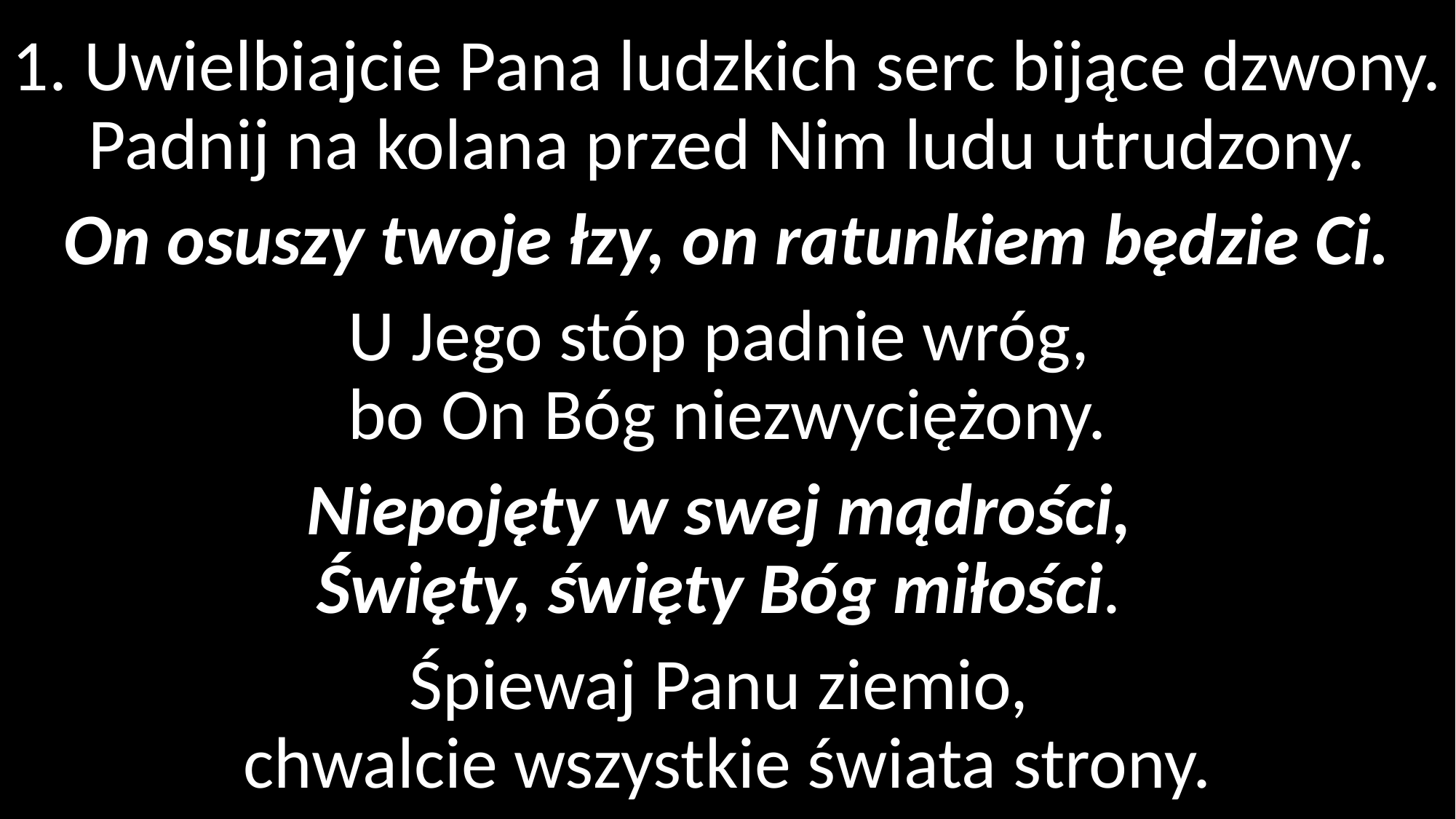

# 1. Uwielbiajcie Pana ludzkich serc bijące dzwony. Padnij na kolana przed Nim ludu utrudzony. a On osuszy twoje łzy, on ratunkiem będzie Ci. a U Jego stóp padnie wróg, bo On Bóg niezwyciężony. a Niepojęty w swej mądrości, Święty, święty Bóg miłości. a Śpiewaj Panu ziemio, chwalcie wszystkie świata strony.